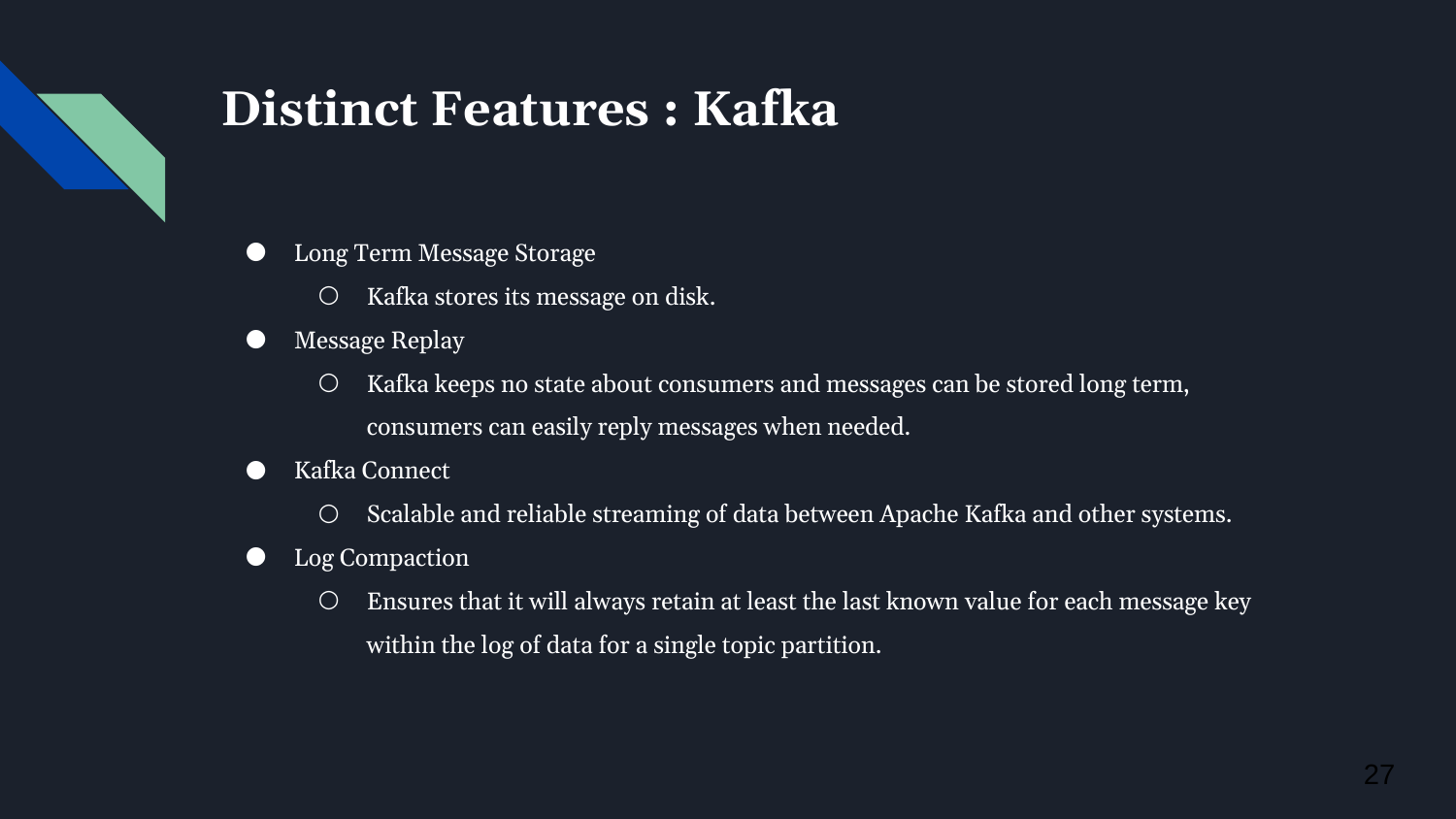

# Distinct Features : Kafka
Long Term Message Storage
Kafka stores its message on disk.
Message Replay
Kafka keeps no state about consumers and messages can be stored long term, consumers can easily reply messages when needed.
Kafka Connect
Scalable and reliable streaming of data between Apache Kafka and other systems.
Log Compaction
Ensures that it will always retain at least the last known value for each message key within the log of data for a single topic partition.

27